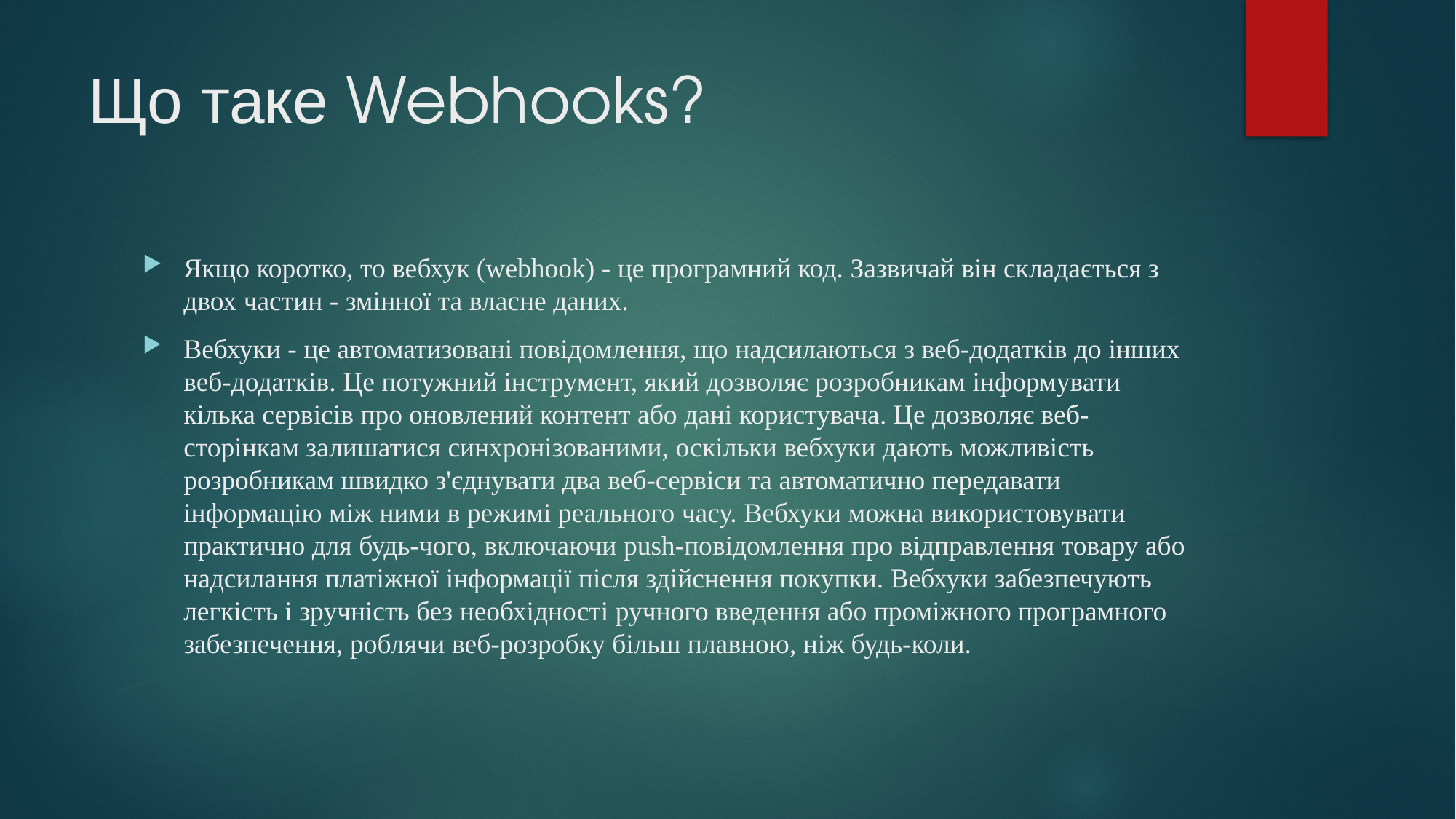

# Що таке Webhooks?
Якщо коротко, то вебхук (webhook) - це програмний код. Зазвичай він складається з двох частин - змінної та власне даних.
Вебхуки - це автоматизовані повідомлення, що надсилаються з веб-додатків до інших веб-додатків. Це потужний інструмент, який дозволяє розробникам інформувати кілька сервісів про оновлений контент або дані користувача. Це дозволяє веб-сторінкам залишатися синхронізованими, оскільки вебхуки дають можливість розробникам швидко з'єднувати два веб-сервіси та автоматично передавати інформацію між ними в режимі реального часу. Вебхуки можна використовувати практично для будь-чого, включаючи push-повідомлення про відправлення товару або надсилання платіжної інформації після здійснення покупки. Вебхуки забезпечують легкість і зручність без необхідності ручного введення або проміжного програмного забезпечення, роблячи веб-розробку більш плавною, ніж будь-коли.